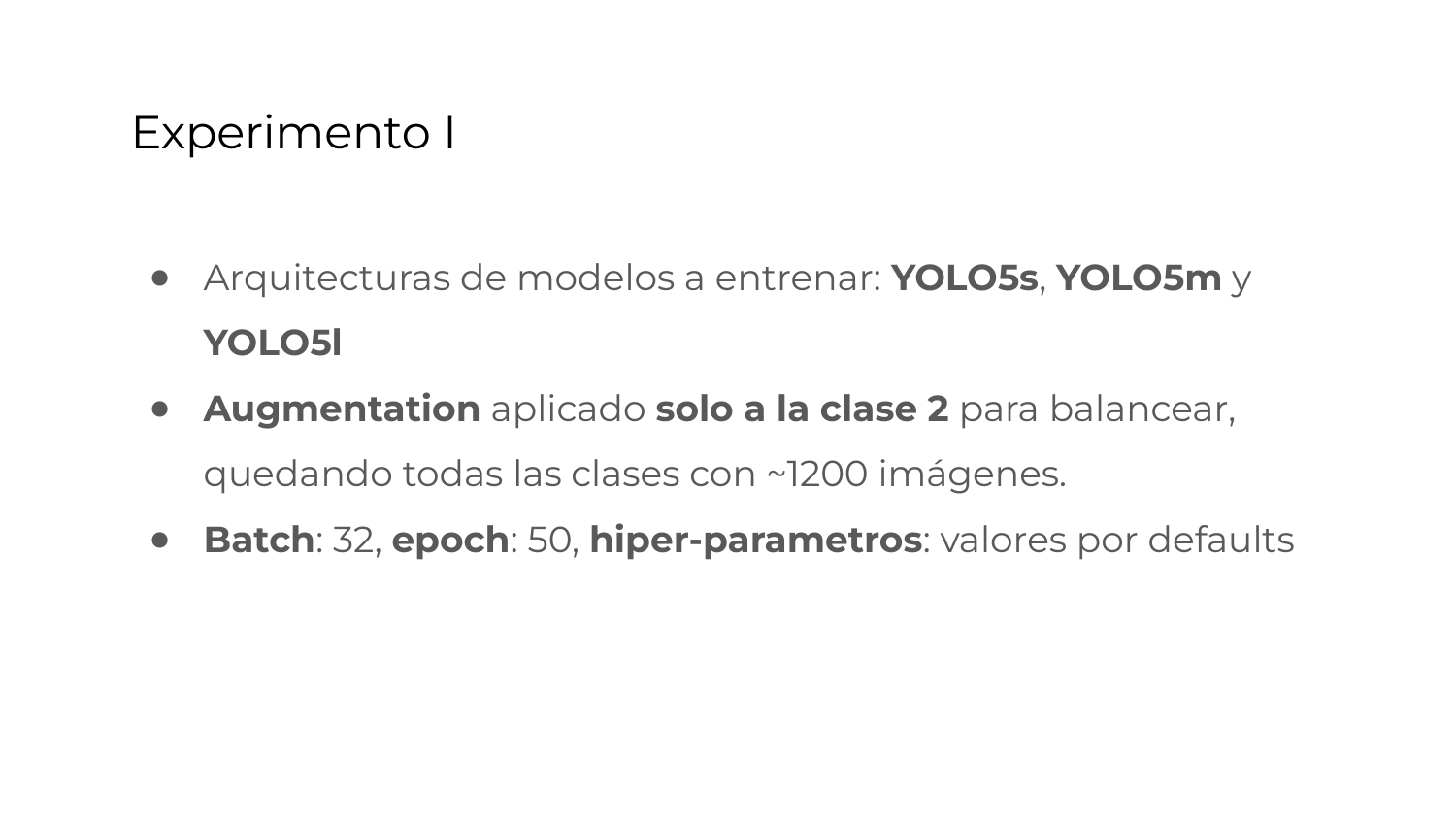

# Experimento I

Arquitecturas de modelos a entrenar: YOLO5s, YOLO5m y YOLO5l
Augmentation aplicado solo a la clase 2 para balancear, quedando todas las clases con ~1200 imágenes.
Batch: 32, epoch: 50, hiper-parametros: valores por defaults